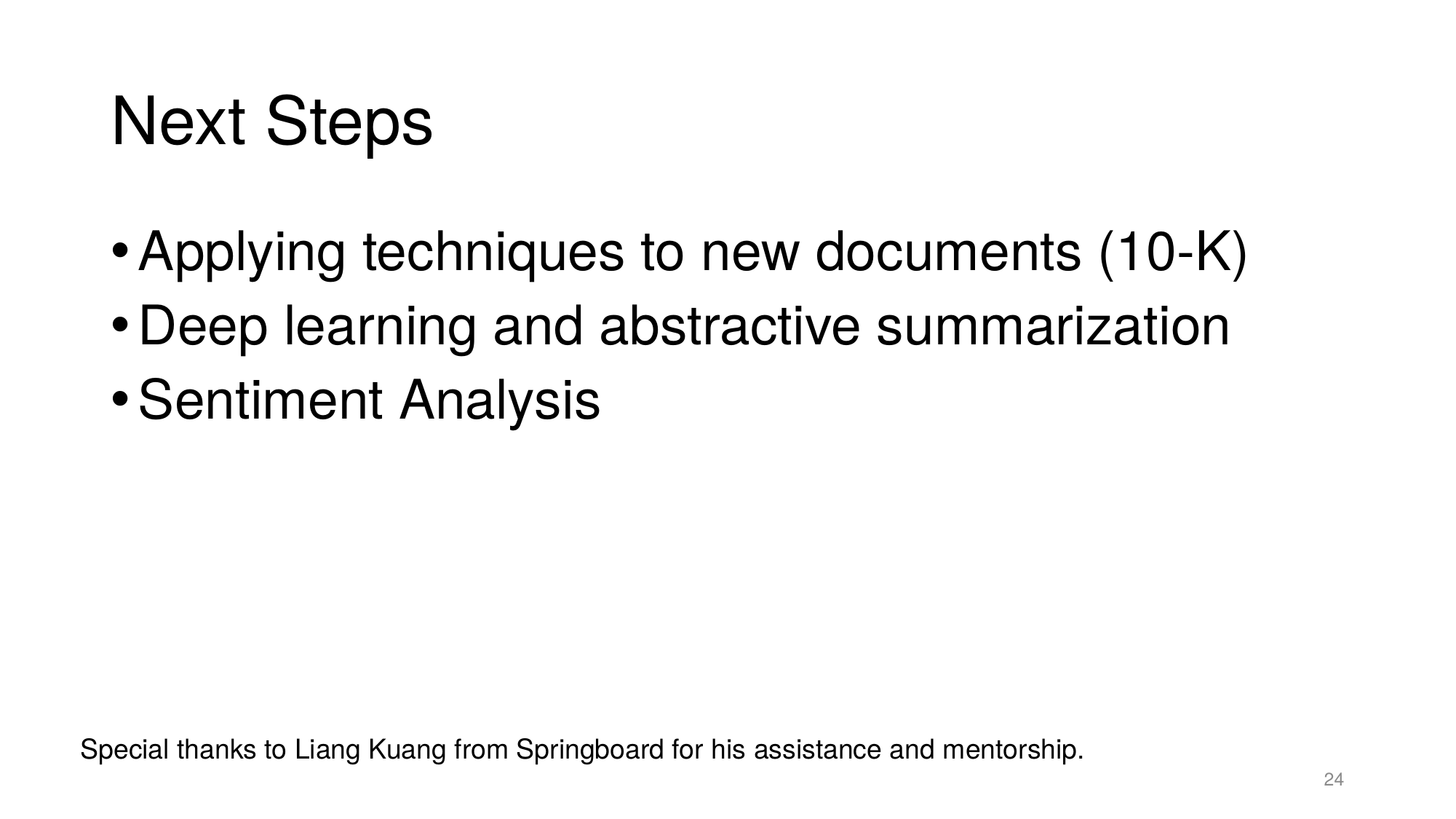

# Next Steps
Applying techniques to new documents (10-K)
Deep learning and abstractive summarization
Sentiment Analysis
Special thanks to Liang Kuang from Springboard for his assistance and mentorship.
24